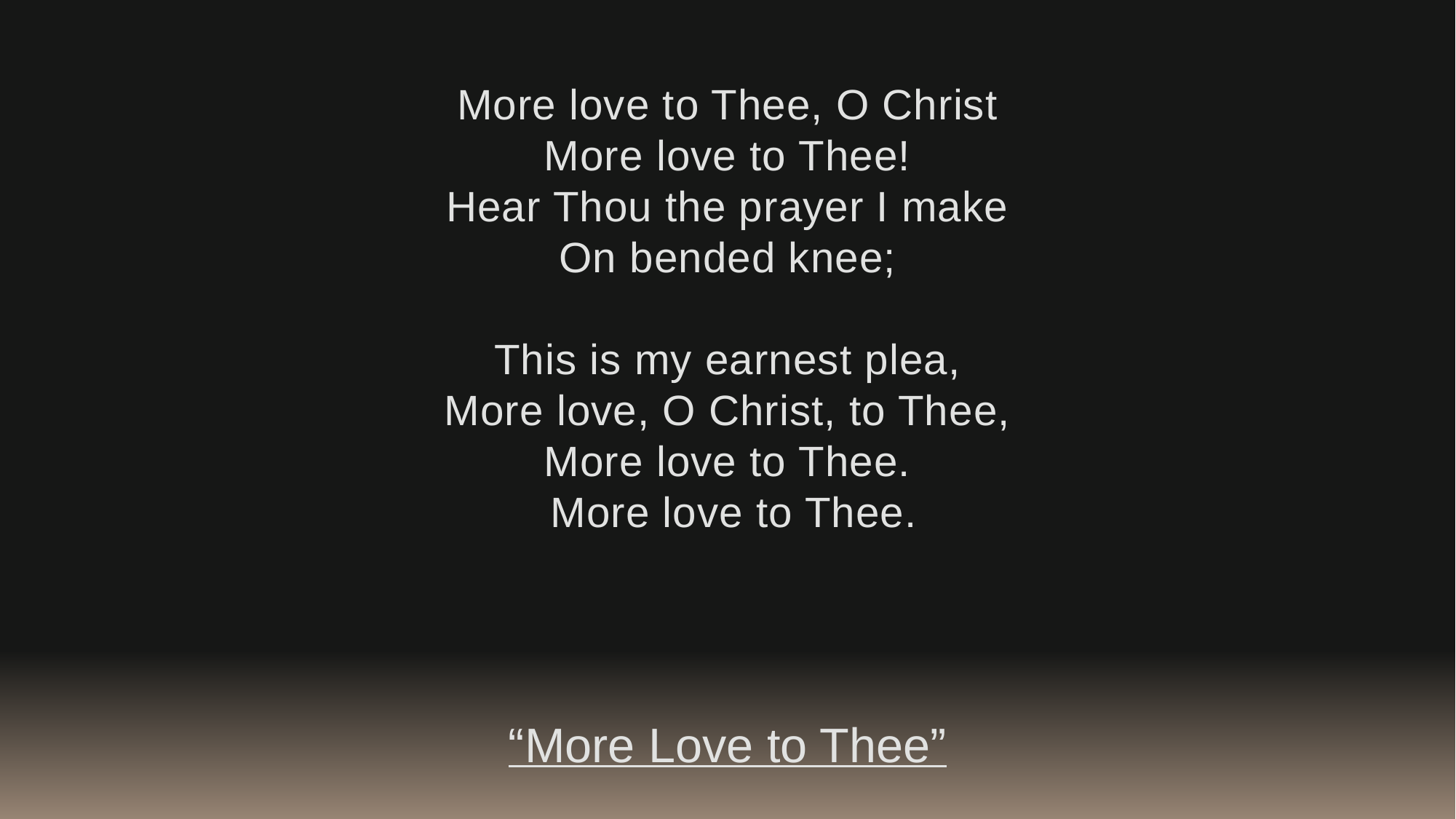

More love to Thee, O Christ
More love to Thee!
Hear Thou the prayer I make
On bended knee;

This is my earnest plea,
More love, O Christ, to Thee,
More love to Thee.
 More love to Thee.

“More Love to Thee”